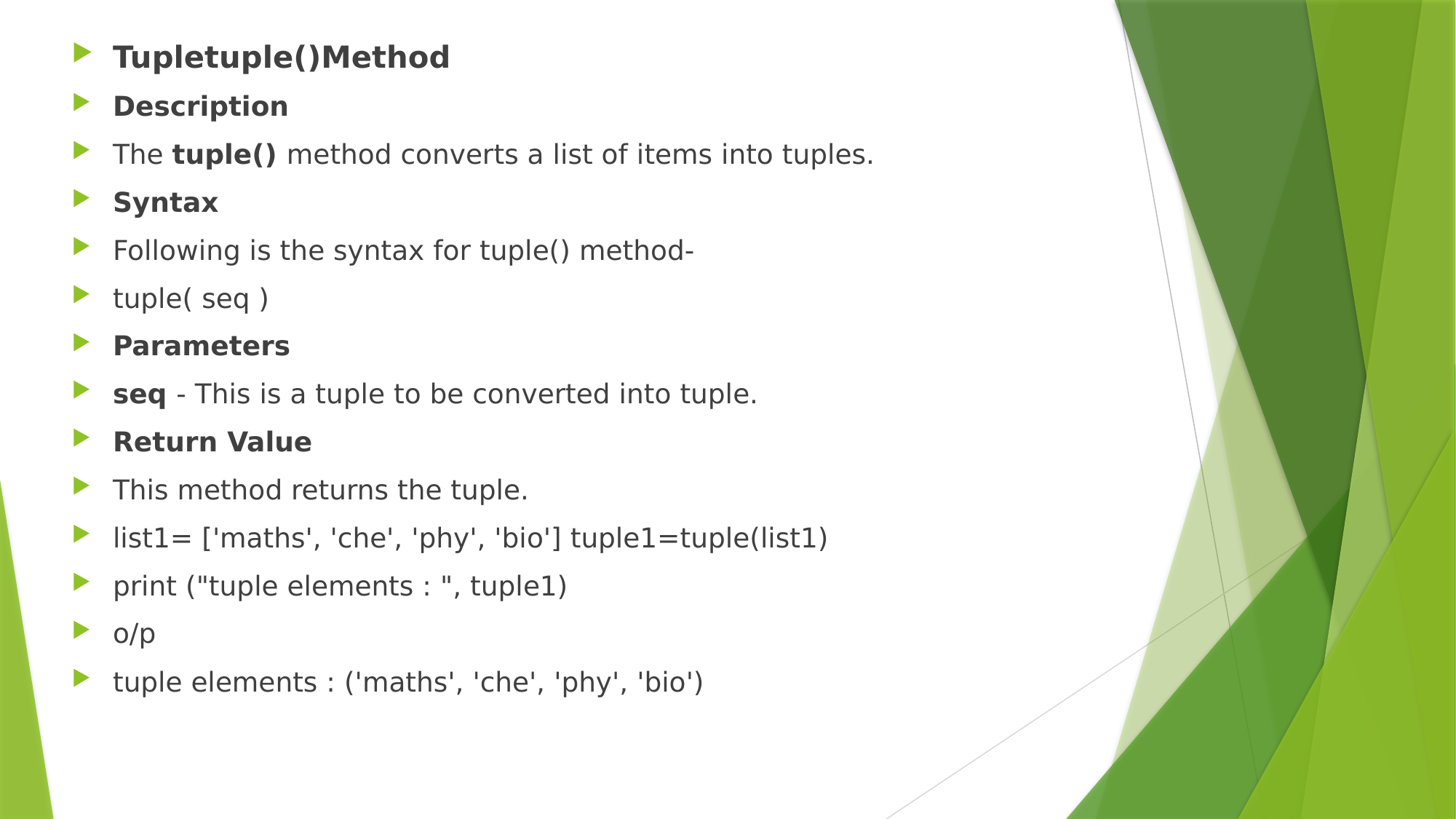

Tupletuple()Method
Description
The tuple() method converts a list of items into tuples.
Syntax
Following is the syntax for tuple() method-
tuple( seq )
Parameters
seq - This is a tuple to be converted into tuple.
Return Value
This method returns the tuple.
list1= ['maths', 'che', 'phy', 'bio'] tuple1=tuple(list1)
print ("tuple elements : ", tuple1)
o/p
tuple elements : ('maths', 'che', 'phy', 'bio')